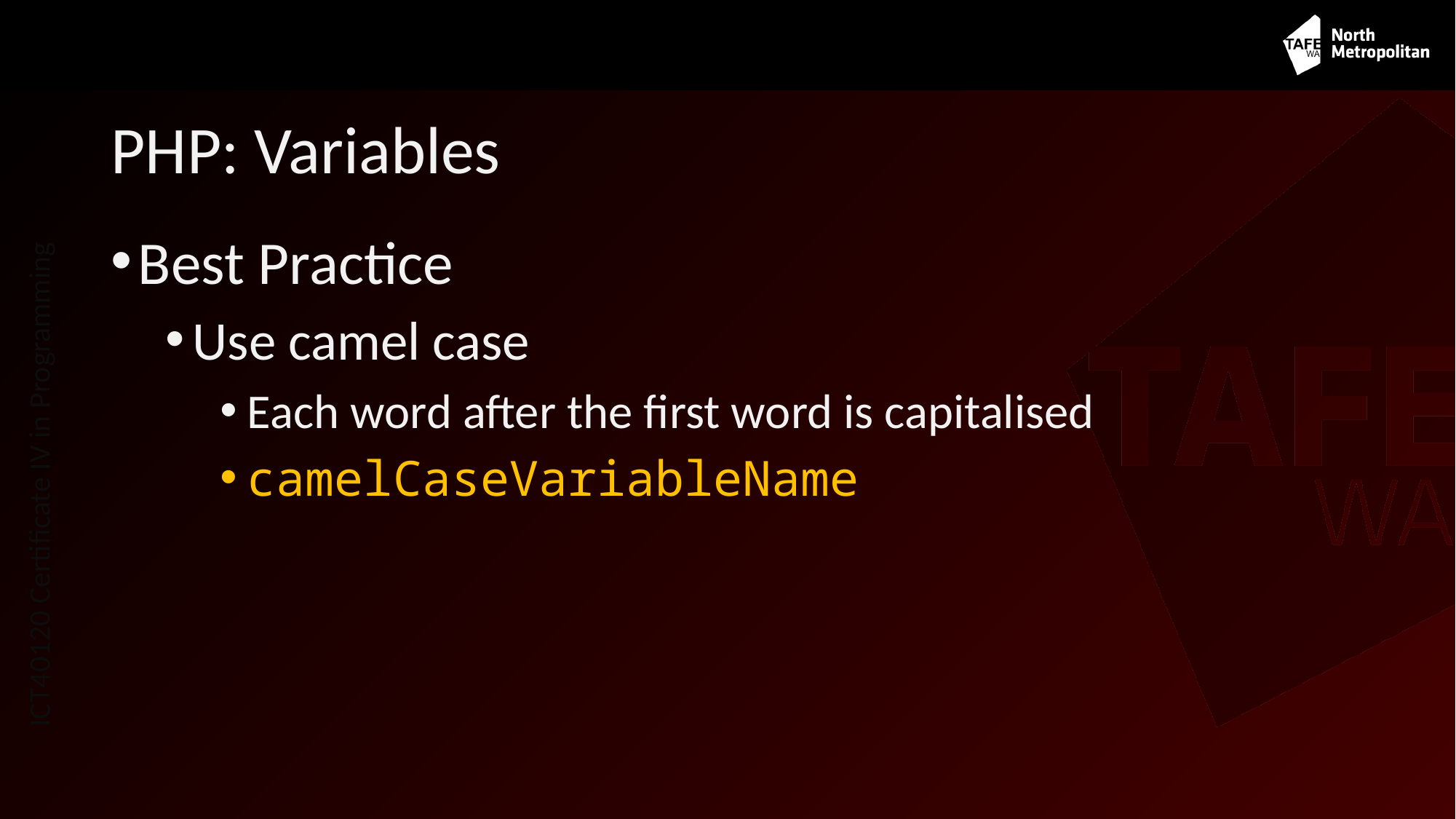

# PHP: Variables
Best Practice
Use camel case
Each word after the first word is capitalised
camelCaseVariableName